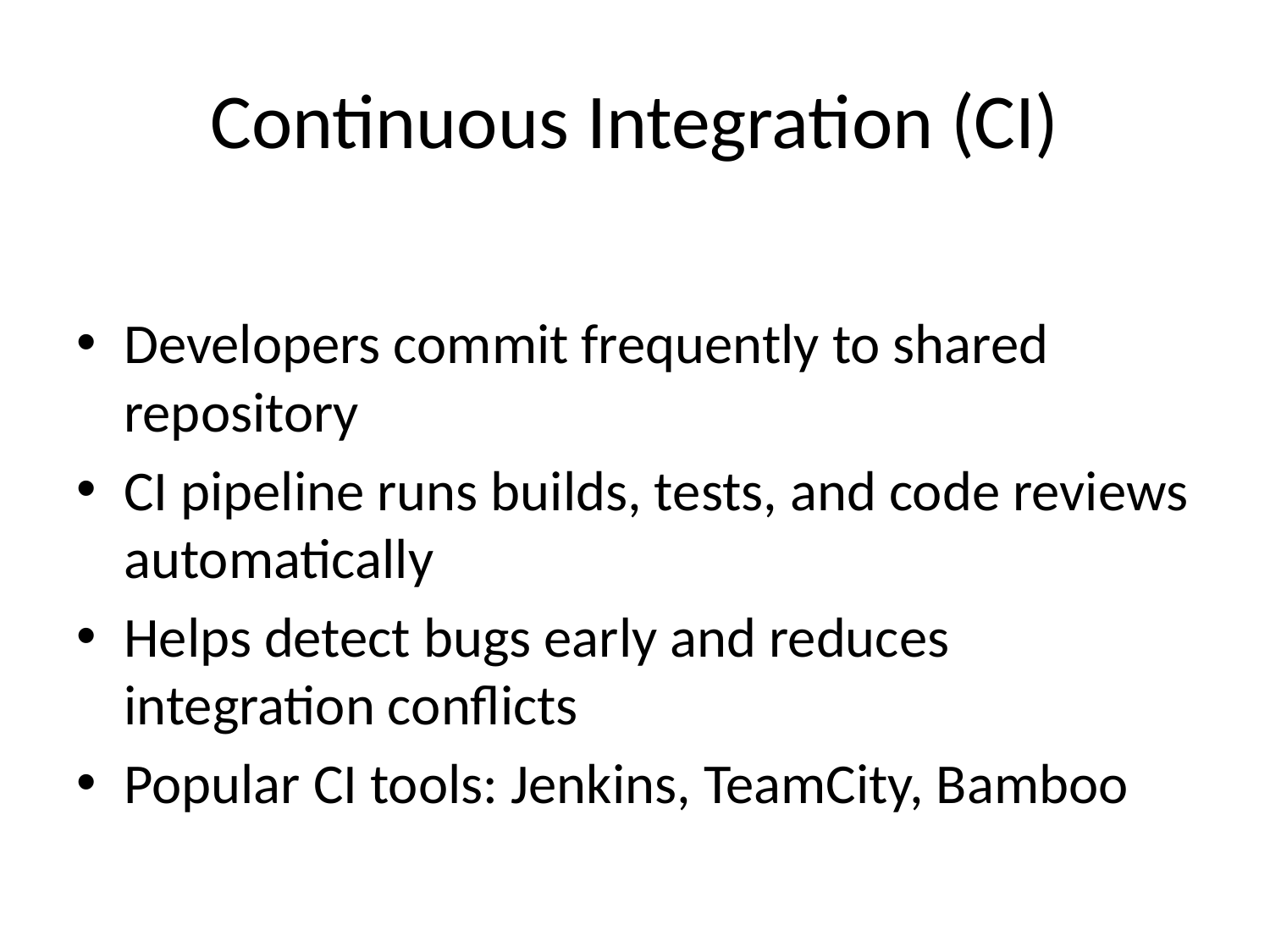

# Continuous Integration (CI)

Developers commit frequently to shared repository
CI pipeline runs builds, tests, and code reviews automatically
Helps detect bugs early and reduces integration conflicts
Popular CI tools: Jenkins, TeamCity, Bamboo